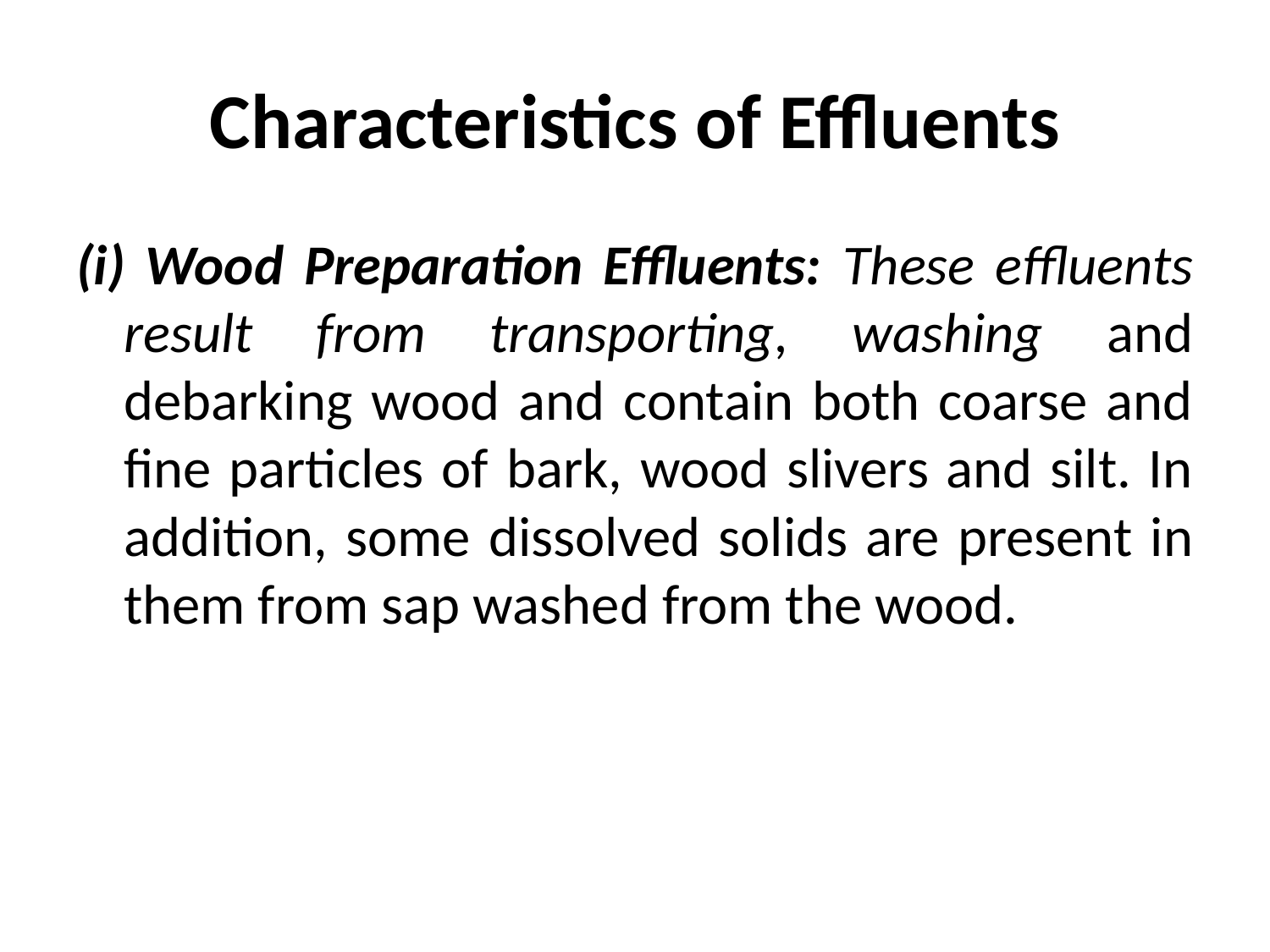

# Characteristics of Effluents
(i) Wood Preparation Effluents: These effluents result from transporting, washing and debarking wood and contain both coarse and fine particles of bark, wood slivers and silt. In addition, some dissolved solids are present in them from sap washed from the wood.